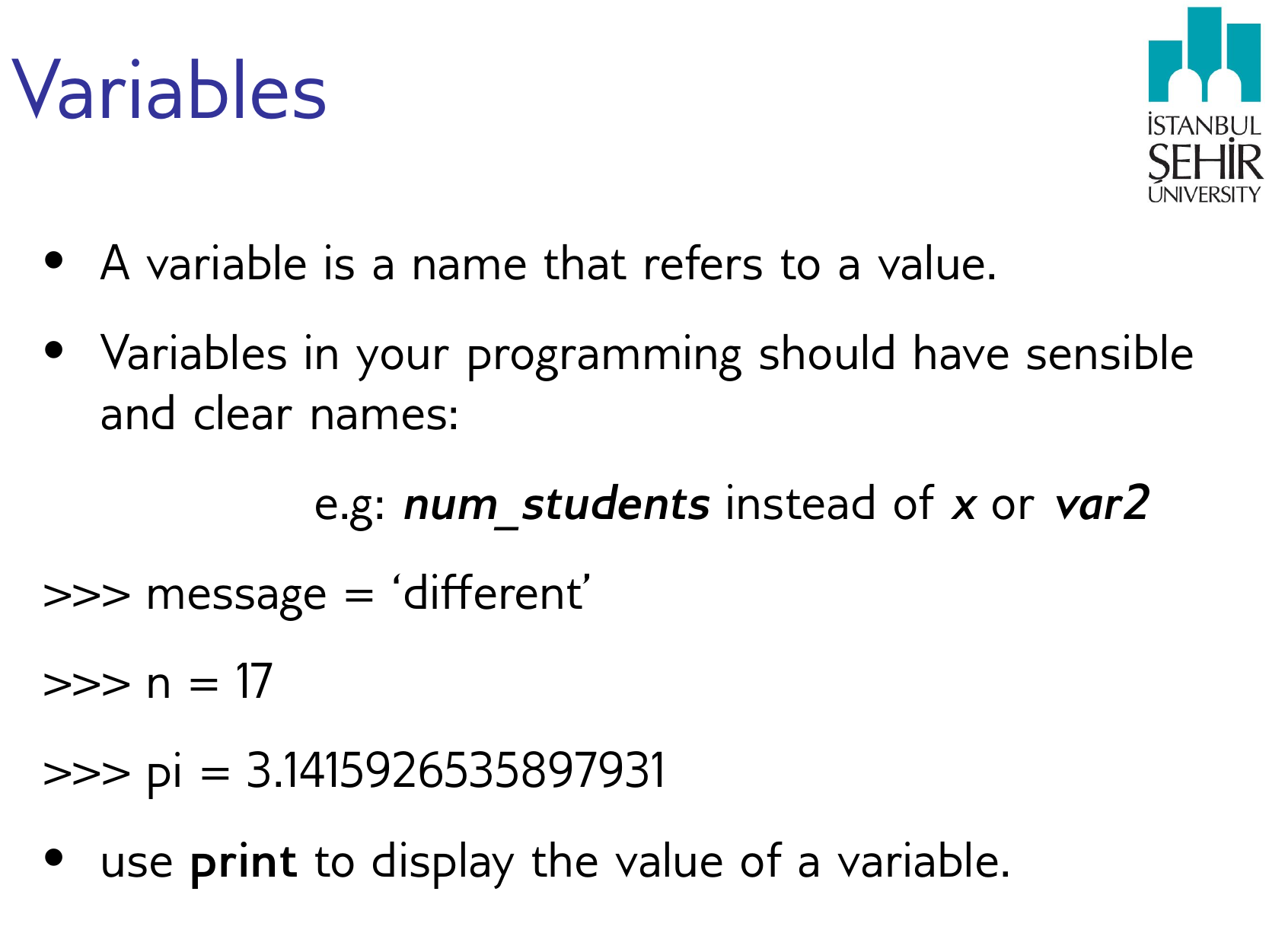

# Variables
A variable is a name that refers to a value.
Variables in your programming should have sensible and clear names:
		e.g: num_students instead of x or var2
>>> message = ‘different’
>>> n = 17
>>> pi = 3.1415926535897931
use print to display the value of a variable.